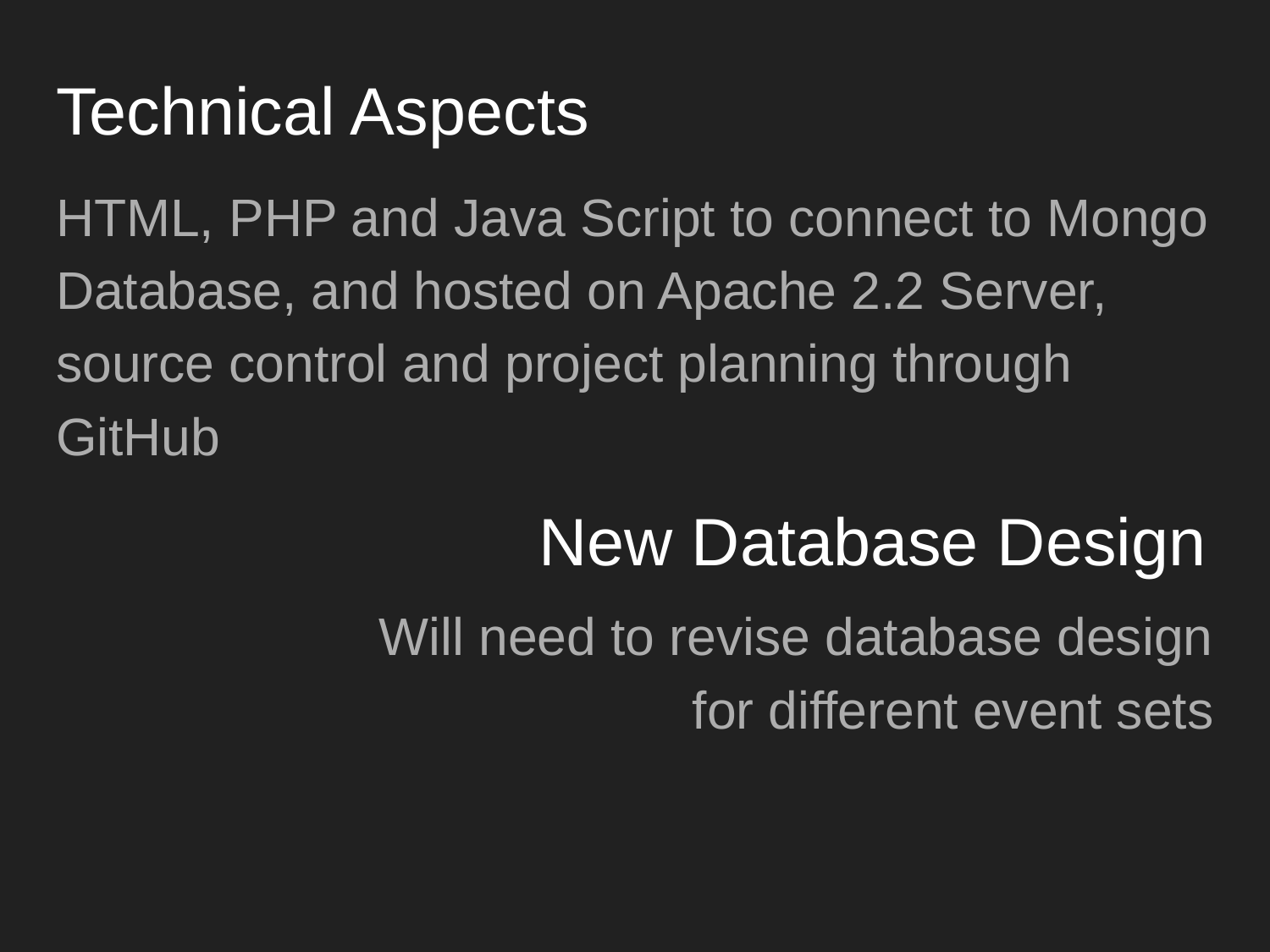

# Technical Aspects
HTML, PHP and Java Script to connect to Mongo Database, and hosted on Apache 2.2 Server, source control and project planning through GitHub
New Database Design
Will need to revise database design for different event sets